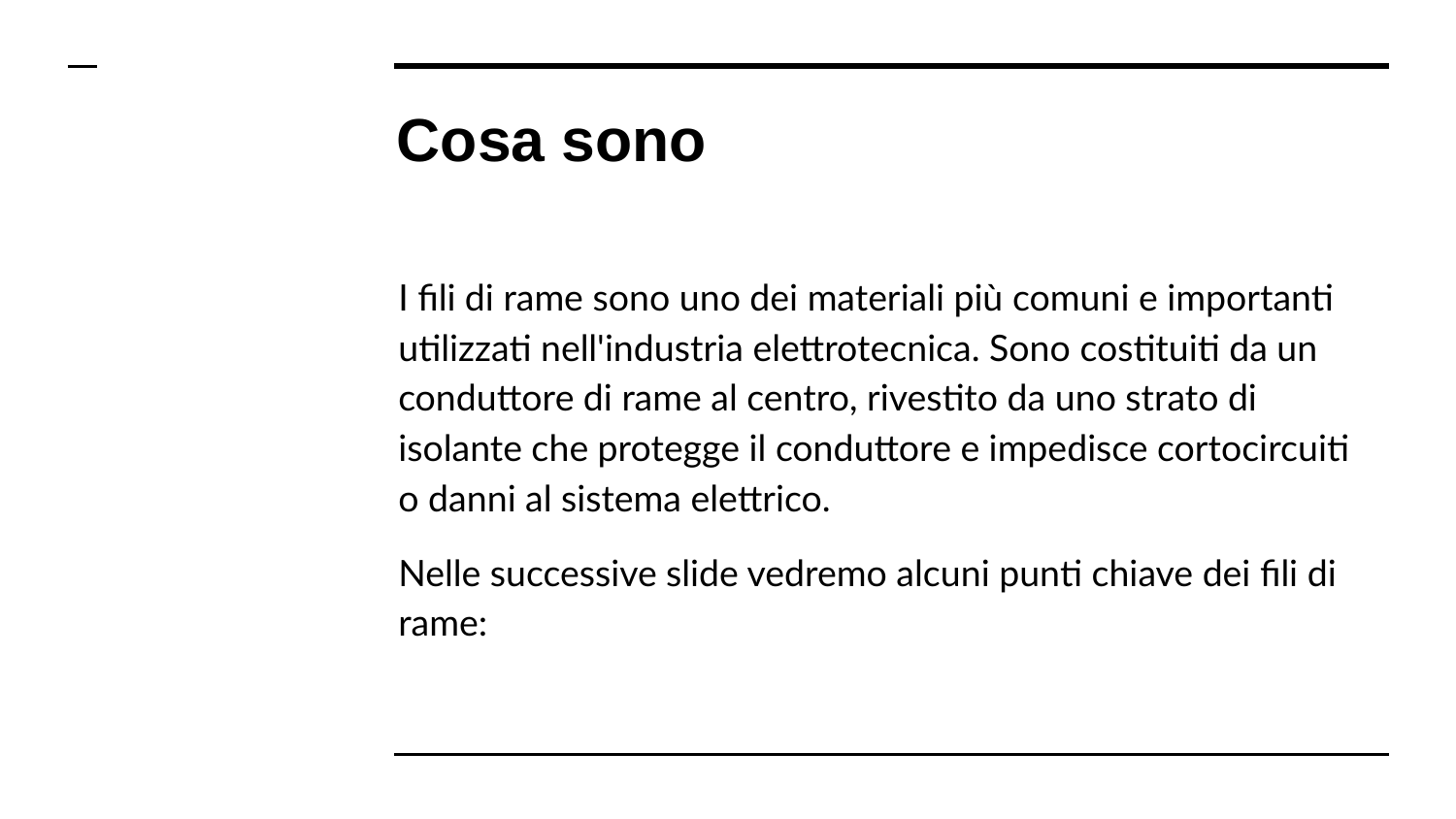

# Cosa sono
I fili di rame sono uno dei materiali più comuni e importanti utilizzati nell'industria elettrotecnica. Sono costituiti da un conduttore di rame al centro, rivestito da uno strato di isolante che protegge il conduttore e impedisce cortocircuiti o danni al sistema elettrico.
Nelle successive slide vedremo alcuni punti chiave dei fili di rame: